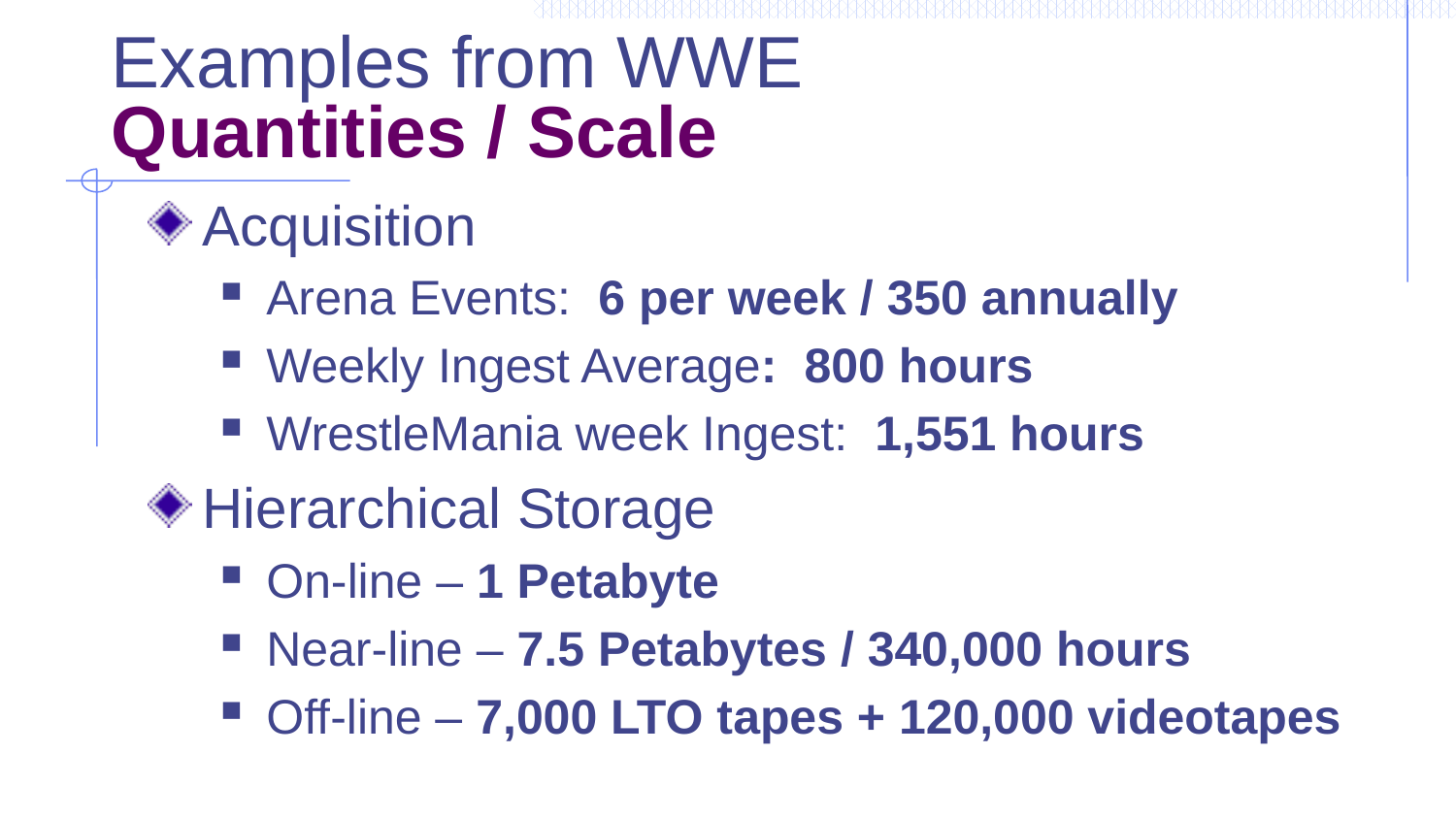

# Examples from WWE Quantities / Scale
Acquisition
Arena Events:  6 per week / 350 annually
Weekly Ingest Average:  800 hours
WrestleMania week Ingest:  1,551 hours
Hierarchical Storage
On-line – 1 Petabyte
Near-line – 7.5 Petabytes / 340,000 hours
Off-line – 7,000 LTO tapes + 120,000 videotapes